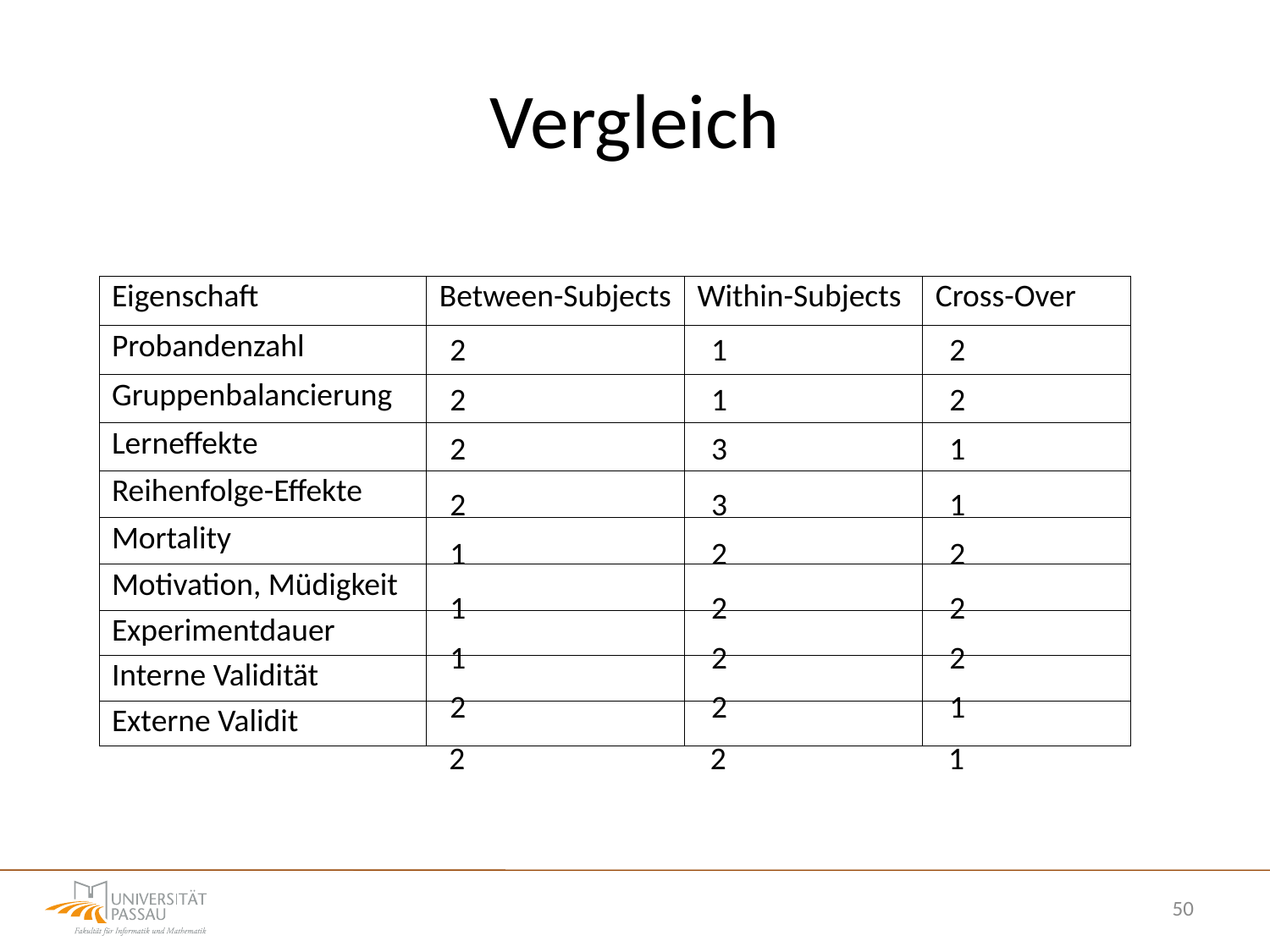

# Vergleich
| Eigenschaft | Between-Subjects | Within-Subjects | Cross-Over |
| --- | --- | --- | --- |
| Probandenzahl |  |  |  |
| Gruppenbalancierung |  |  |  |
| Lerneffekte |  |  |  |
| Reihenfolge-Effekte |  |  |  |
| Mortality |  |  |  |
| Motivation, Müdigkeit |  |  |  |
| Experimentdauer |  |  |  |
| Interne Validität |  |  |  |
| Externe Validit |  |  |  |
| 2 | 1 | 2 |
| --- | --- | --- |
| 2 | 1 | 2 |
| --- | --- | --- |
| 2 | 3 | 1 |
| --- | --- | --- |
| 2 | 3 | 1 |
| --- | --- | --- |
| 1 | 2 | 2 |
| --- | --- | --- |
| 1 | 2 | 2 |
| --- | --- | --- |
| 1 | 2 | 2 |
| --- | --- | --- |
| 2 | 2 | 1 |
| --- | --- | --- |
| 2 | 2 | 1 |
| --- | --- | --- |
50